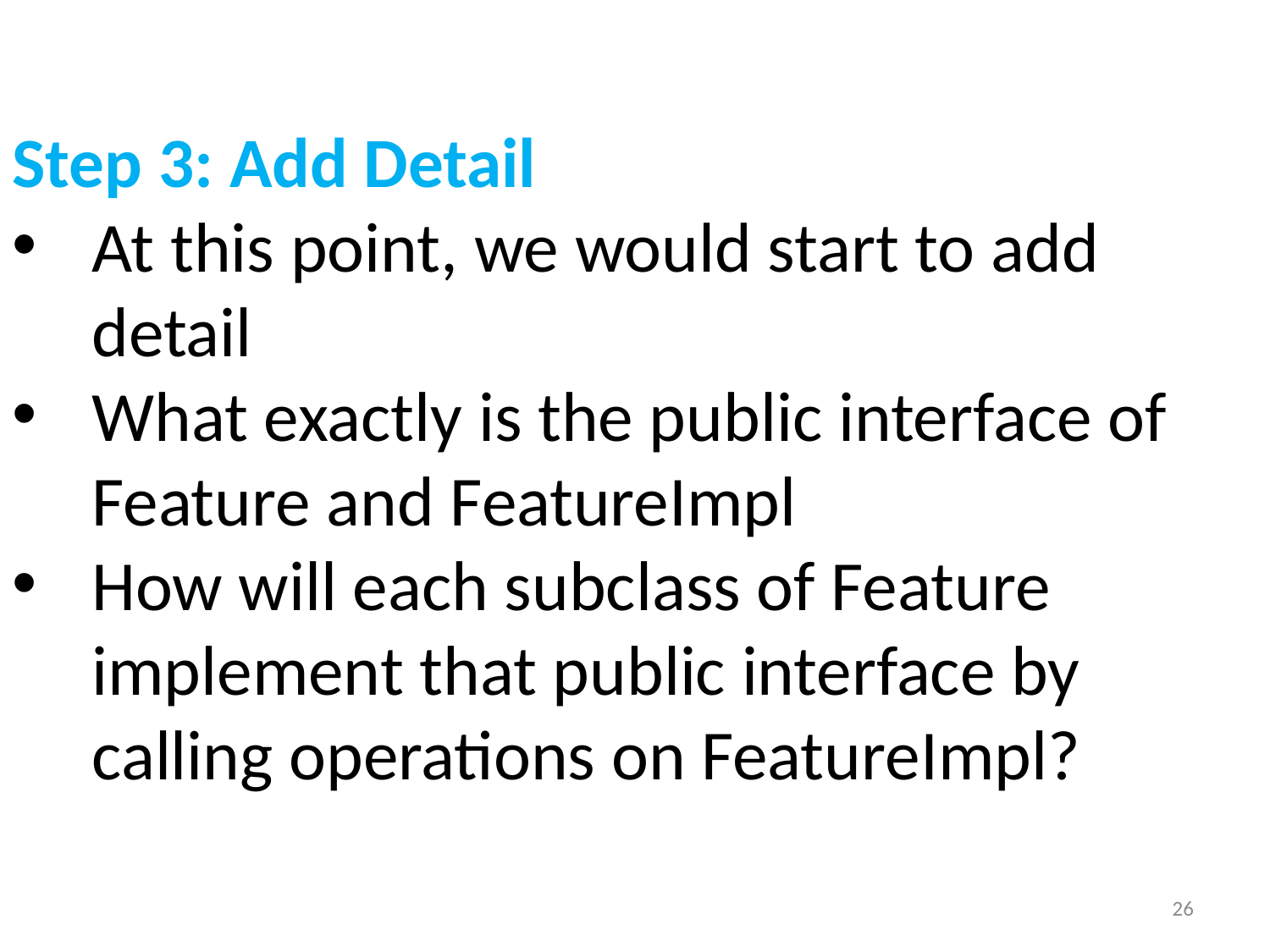

Step 3: Add Detail
At this point, we would start to add detail
What exactly is the public interface of Feature and FeatureImpl
How will each subclass of Feature implement that public interface by calling operations on FeatureImpl?
26